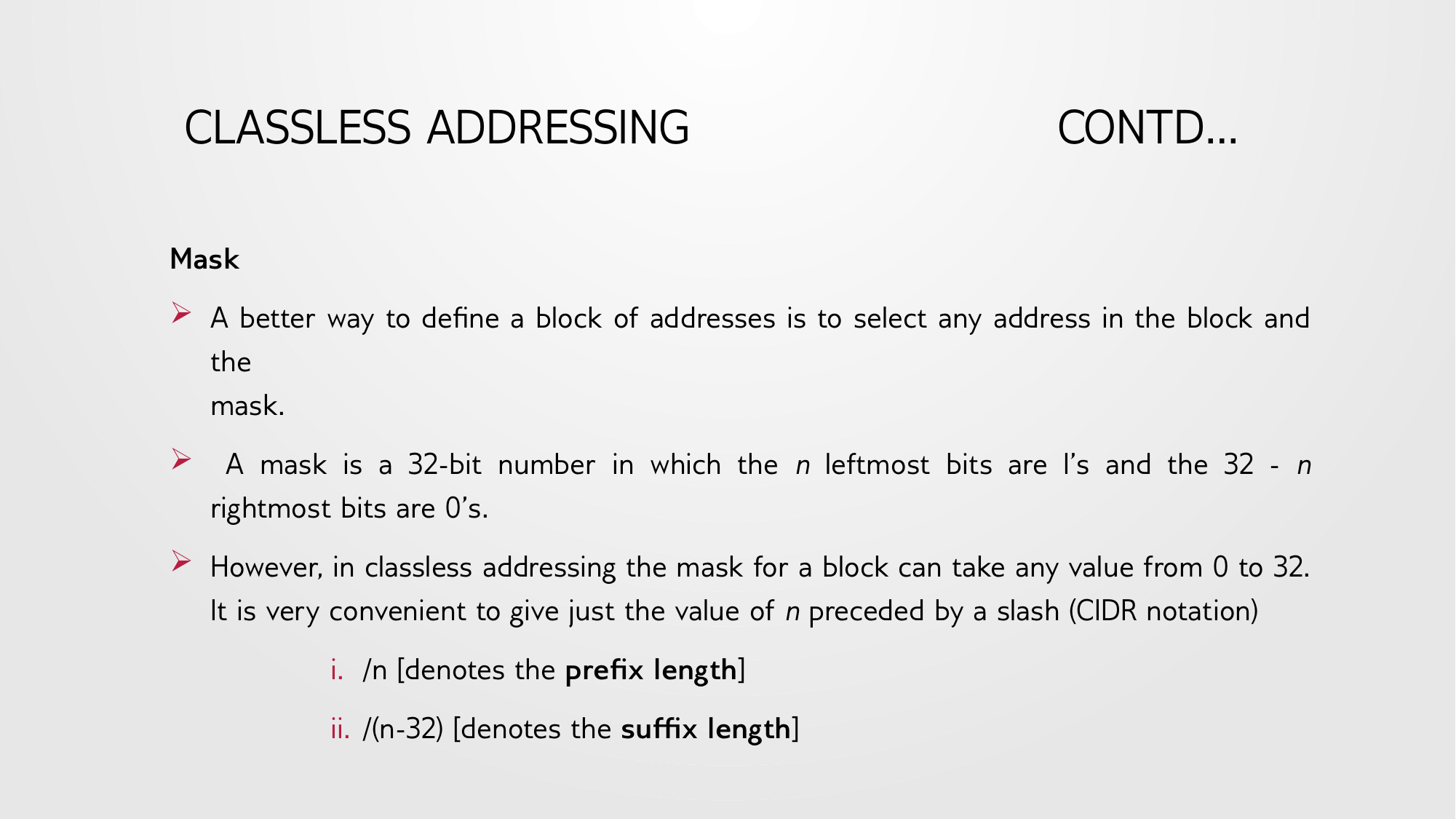

# Classless addressing				contd…
Mask
A better way to define a block of addresses is to select any address in the block and the
mask.
 A mask is a 32-bit number in which the n leftmost bits are I’s and the 32 - n rightmost bits are 0’s.
However, in classless addressing the mask for a block can take any value from 0 to 32. It is very convenient to give just the value of n preceded by a slash (CIDR notation)
/n [denotes the prefix length]
/(n-32) [denotes the suffix length]